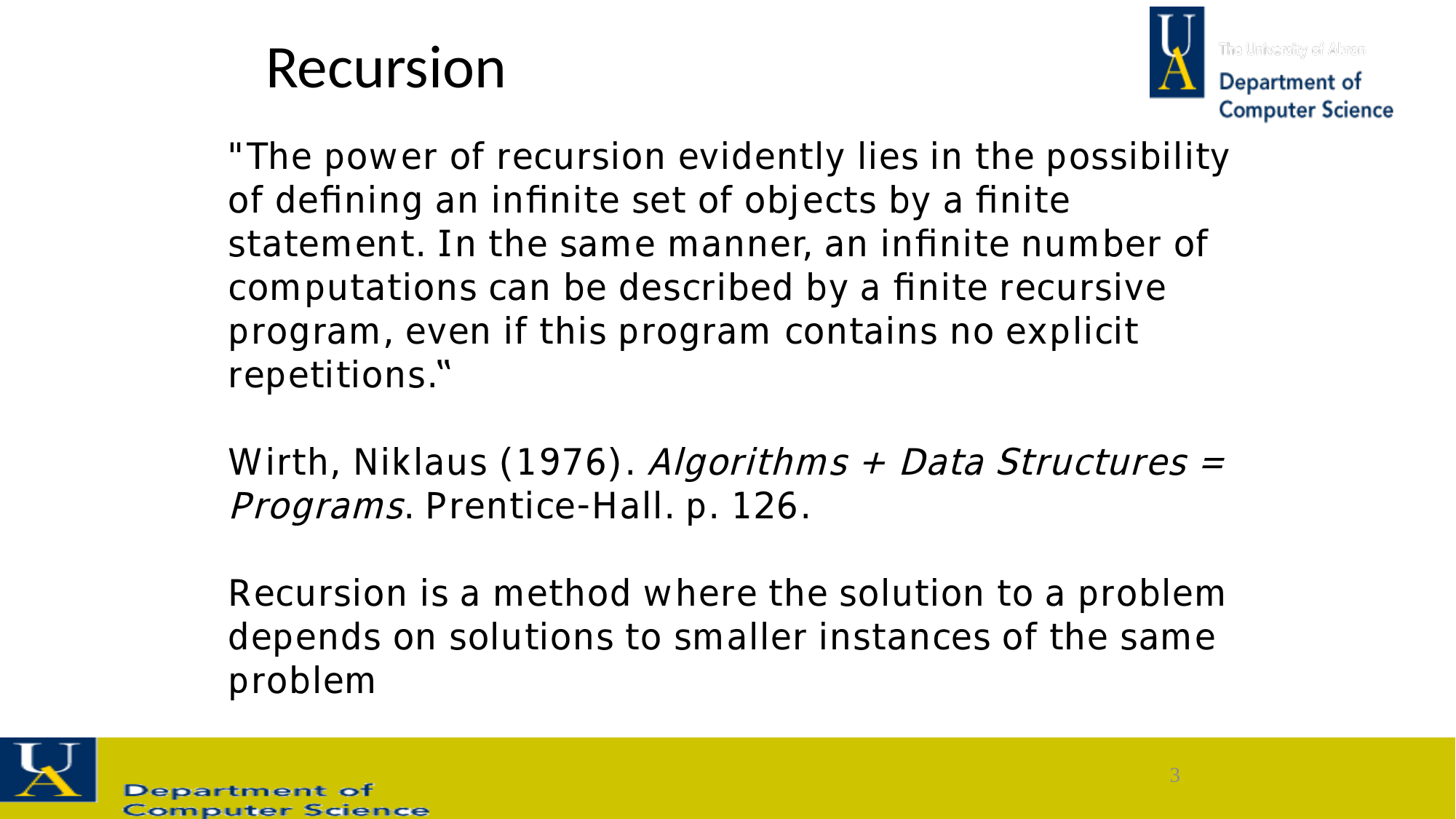

Recursion
"The power of recursion evidently lies in the possibility of defining an infinite set of objects by a finite statement. In the same manner, an infinite number of computations can be described by a finite recursive program, even if this program contains no explicit repetitions.“

Wirth, Niklaus (1976). Algorithms + Data Structures = Programs. Prentice-Hall. p. 126.

Recursion is a method where the solution to a problem depends on solutions to smaller instances of the same problem
3